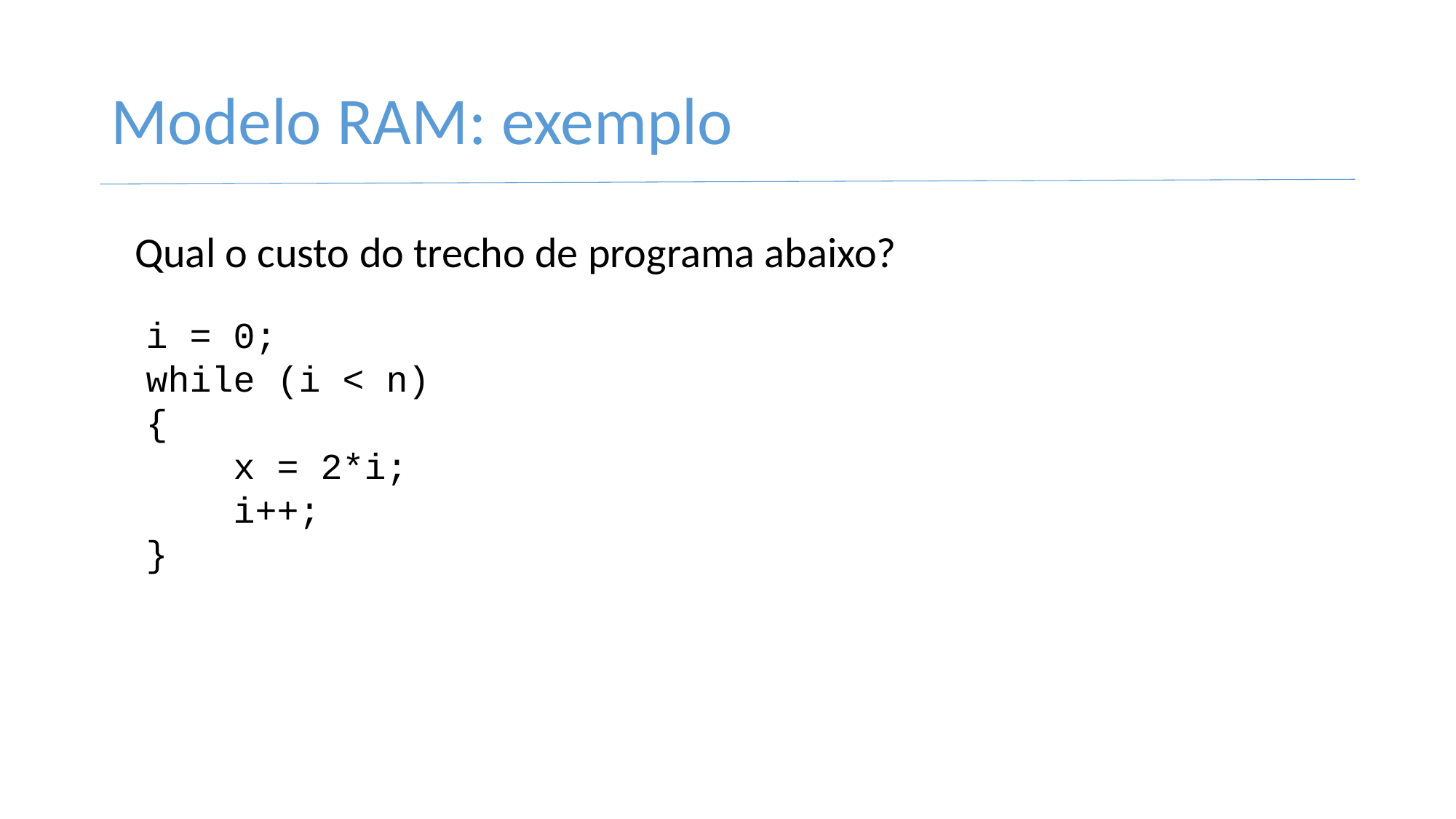

# Modelo RAM: exemplo
Qual o custo do trecho de programa abaixo?
i = 0;
while (i < n)
{
    x = 2*i;
    i++;
}